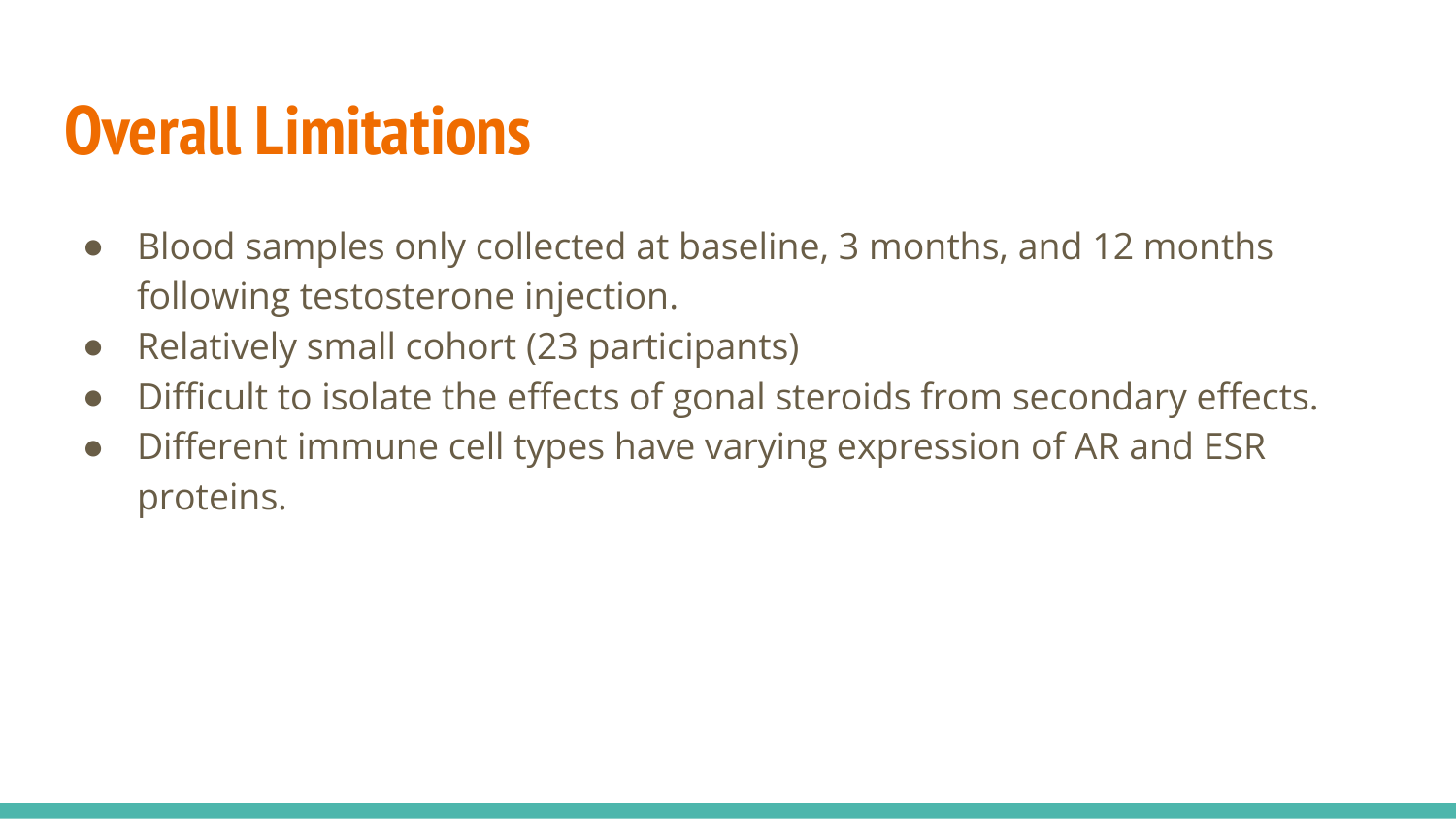

# Overall Limitations
Blood samples only collected at baseline, 3 months, and 12 months following testosterone injection.
Relatively small cohort (23 participants)
Difficult to isolate the effects of gonal steroids from secondary effects.
Different immune cell types have varying expression of AR and ESR proteins.